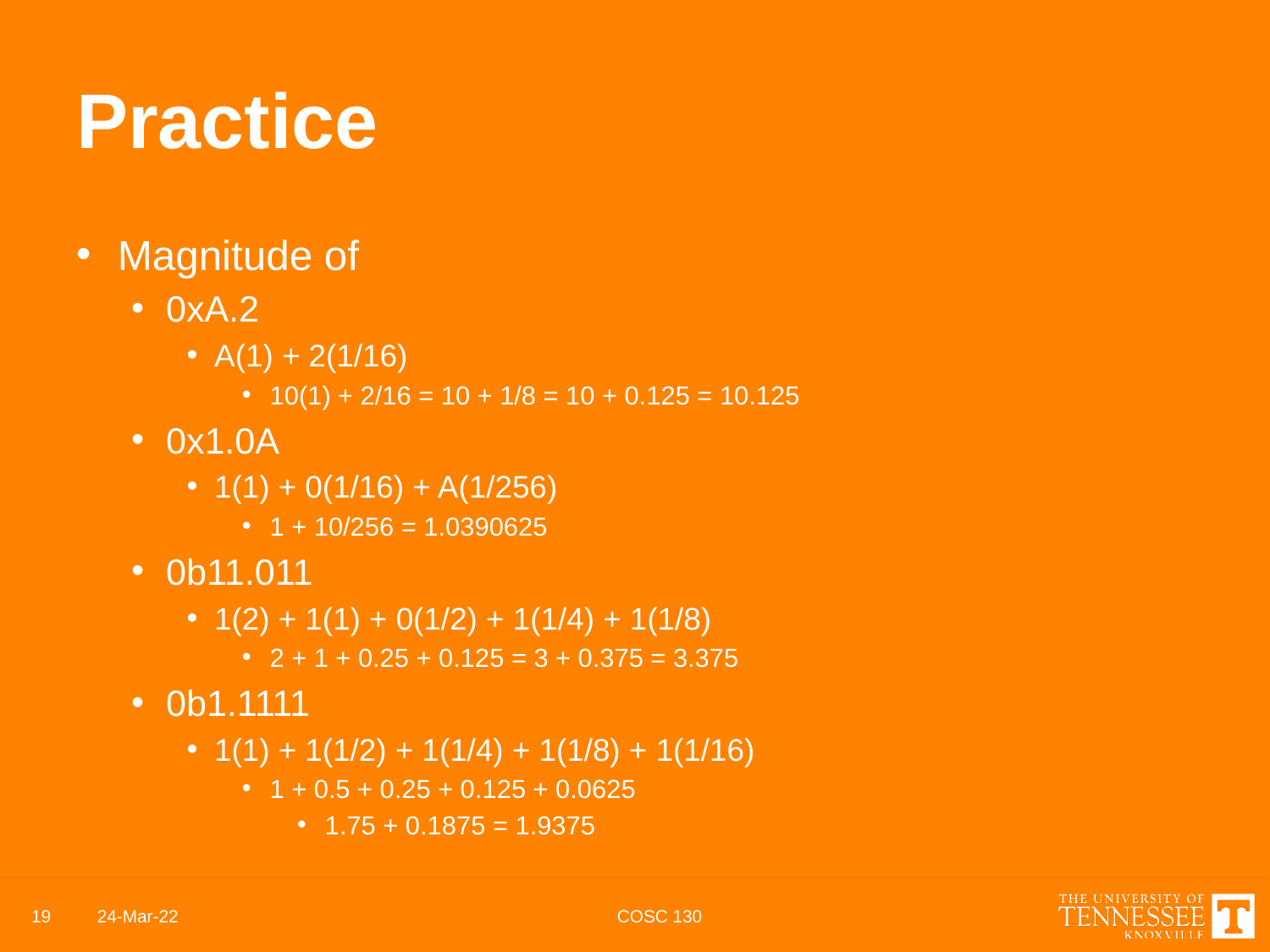

# Practice
Magnitude of
0xA.2
A(1) + 2(1/16)
10(1) + 2/16 = 10 + 1/8 = 10 + 0.125 = 10.125
0x1.0A
1(1) + 0(1/16) + A(1/256)
1 + 10/256 = 1.0390625
0b11.011
1(2) + 1(1) + 0(1/2) + 1(1/4) + 1(1/8)
2 + 1 + 0.25 + 0.125 = 3 + 0.375 = 3.375
0b1.1111
1(1) + 1(1/2) + 1(1/4) + 1(1/8) + 1(1/16)
1 + 0.5 + 0.25 + 0.125 + 0.0625
1.75 + 0.1875 = 1.9375
19
24-Mar-22
COSC 130